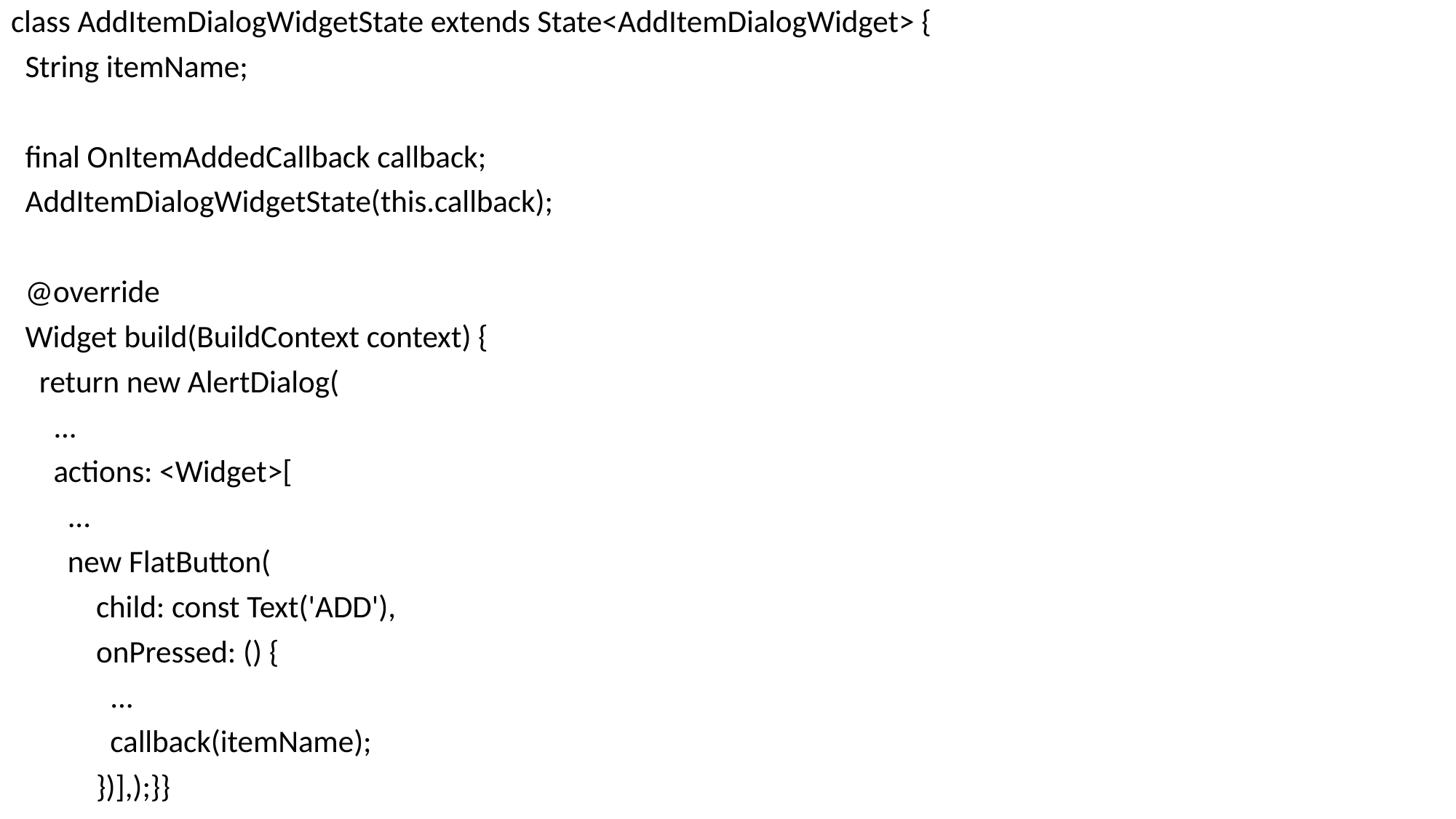

class AddItemDialogWidgetState extends State<AddItemDialogWidget> {
  String itemName;

  final OnItemAddedCallback callback;
  AddItemDialogWidgetState(this.callback);

  @override
  Widget build(BuildContext context) {
    return new AlertDialog(
      ...
      actions: <Widget>[
        ...
        new FlatButton(
            child: const Text('ADD'),
            onPressed: () {
              ...
              callback(itemName);
            })],);}}